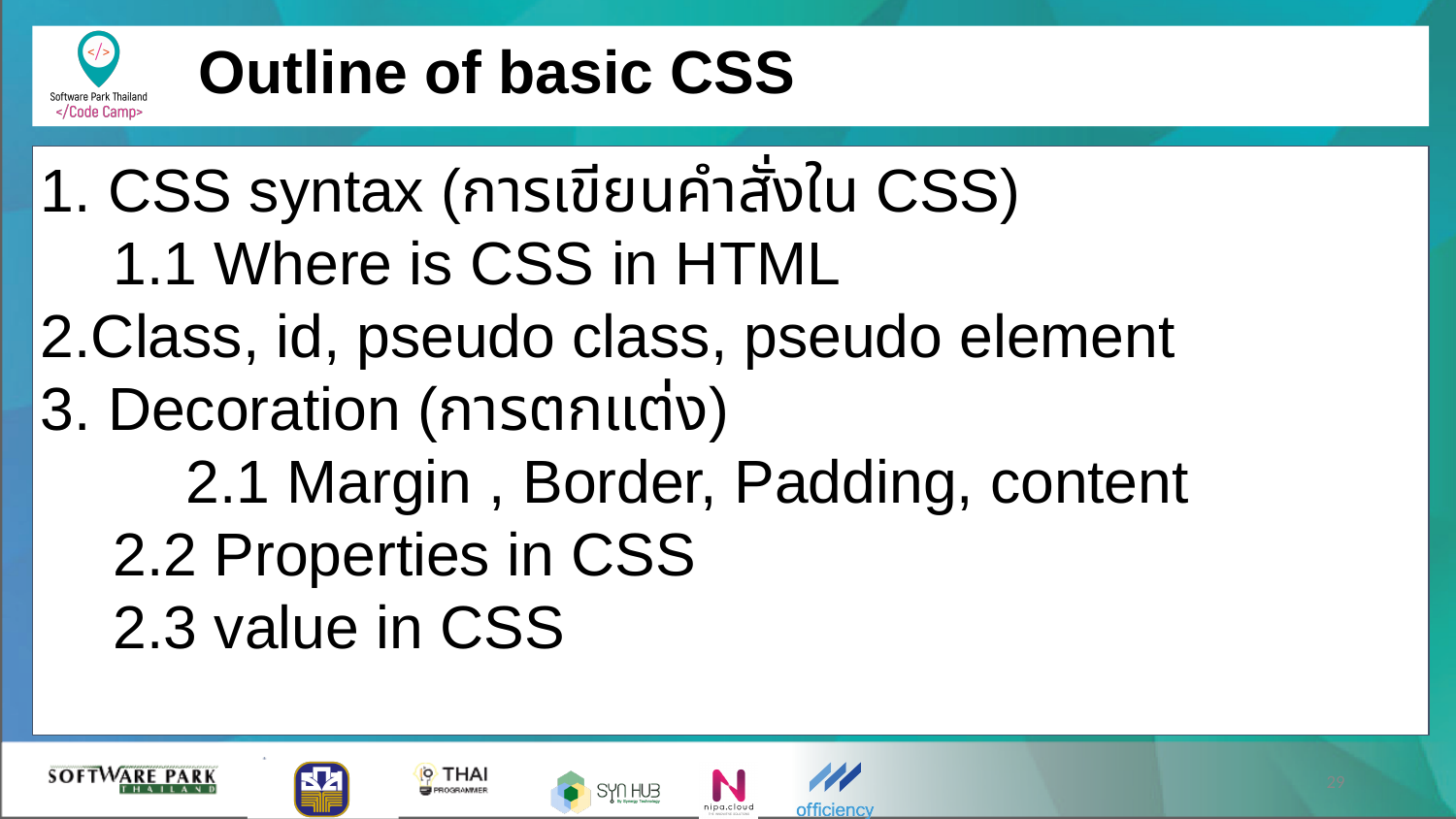

# Outline of basic CSS
1. CSS syntax (การเขียนคำสั่งใน CSS)
1.1 Where is CSS in HTML
2.Class, id, pseudo class, pseudo element
3. Decoration (การตกแต่ง)
	2.1 Margin , Border, Padding, content
2.2 Properties in CSS
2.3 value in CSS

29